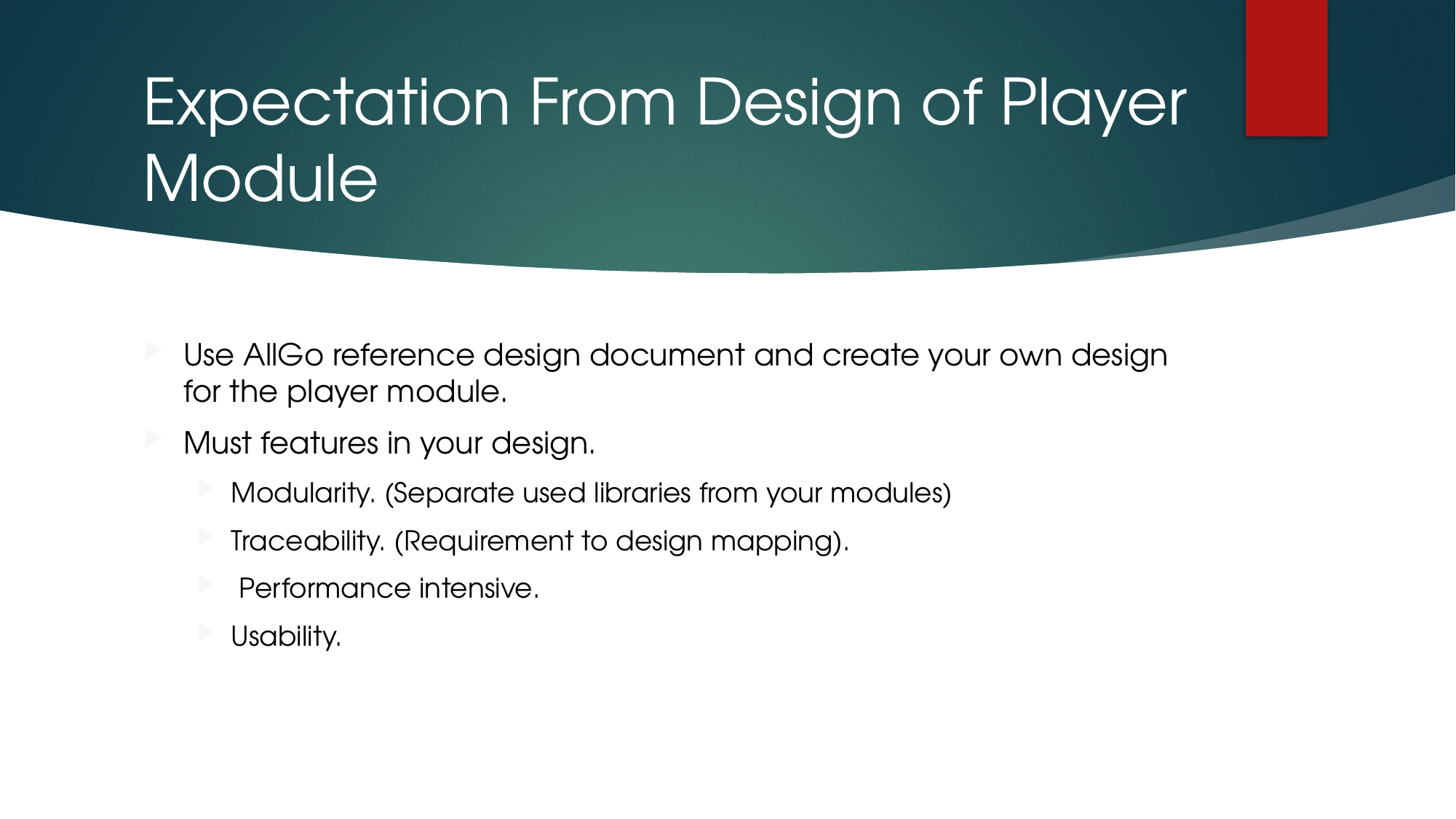

# Expectation From Design of Player Module

Use AllGo reference design document and create your own design for the player module.
Must features in your design.
Modularity. (Separate used libraries from your modules)
Traceability. (Requirement to design mapping).
 Performance intensive.
Usability.